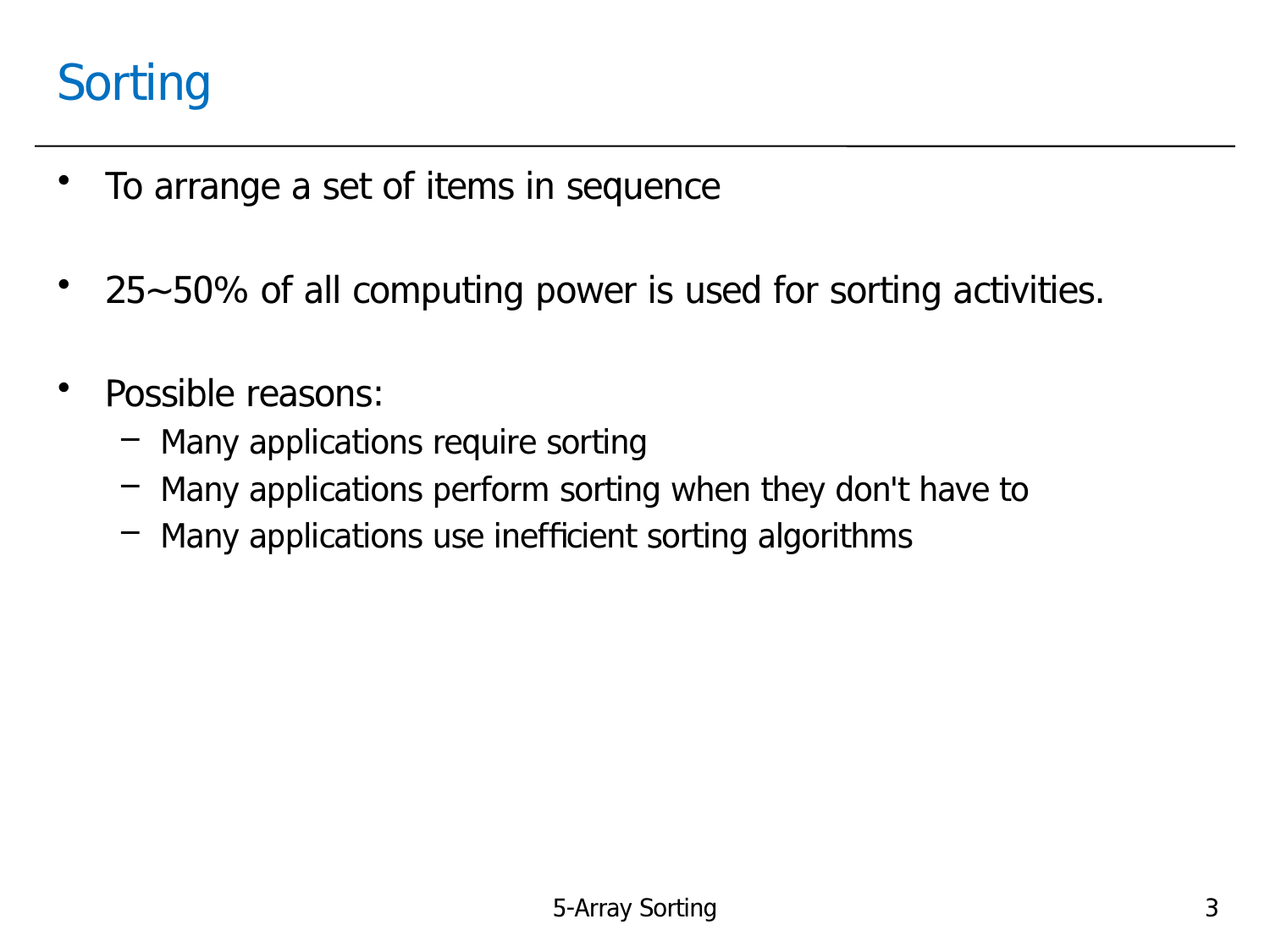

# Sorting
To arrange a set of items in sequence

25~50% of all computing power is used for sorting activities.

Possible reasons:
Many applications require sorting
Many applications perform sorting when they don't have to
Many applications use inefficient sorting algorithms

5-Array Sorting
3